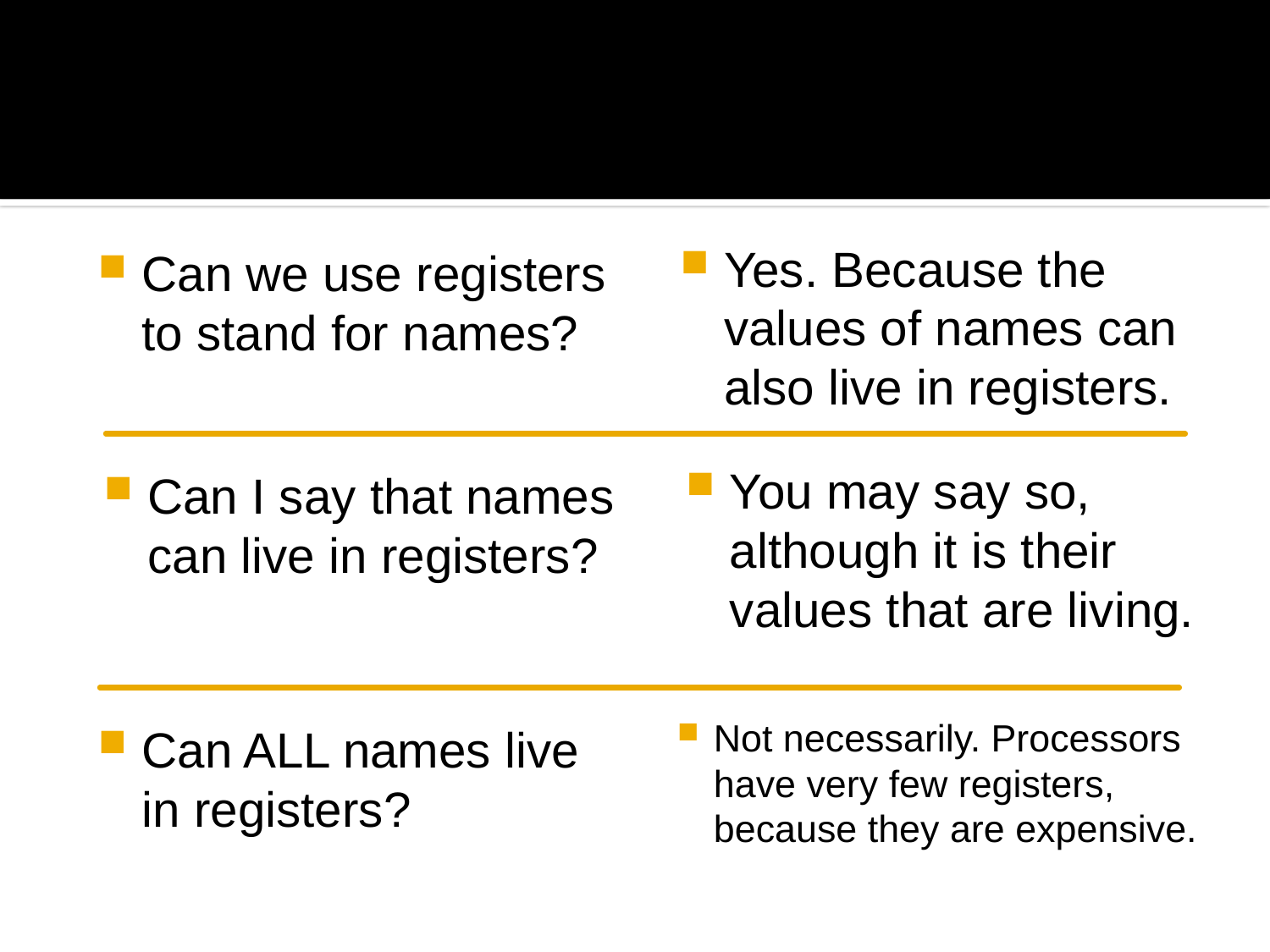

#
Yes. Because the values of names can also live in registers.
Can we use registers to stand for names?
You may say so, although it is their values that are living.
Can I say that names can live in registers?
Not necessarily. Processors have very few registers, because they are expensive.
Can ALL names live in registers?